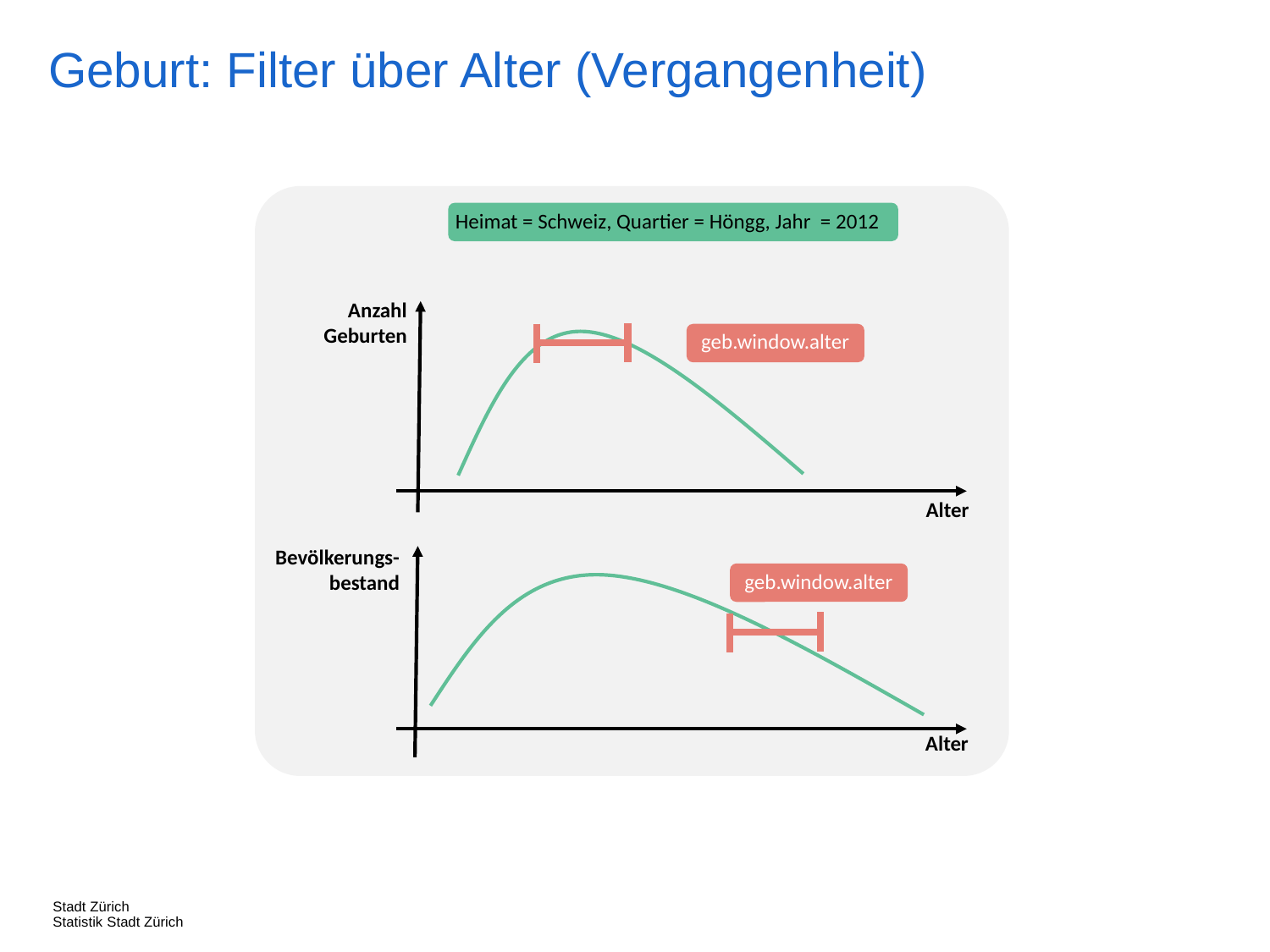

Geburt: Filter über Alter (Vergangenheit)

Heimat = Schweiz, Quartier = Höngg, Jahr  = 2012

Anzahl Geburten

geb.window.alter

Alter
Bevölkerungs-bestand
geb.window.alter

Alter
Stadt Zürich
Statistik Stadt Zürich